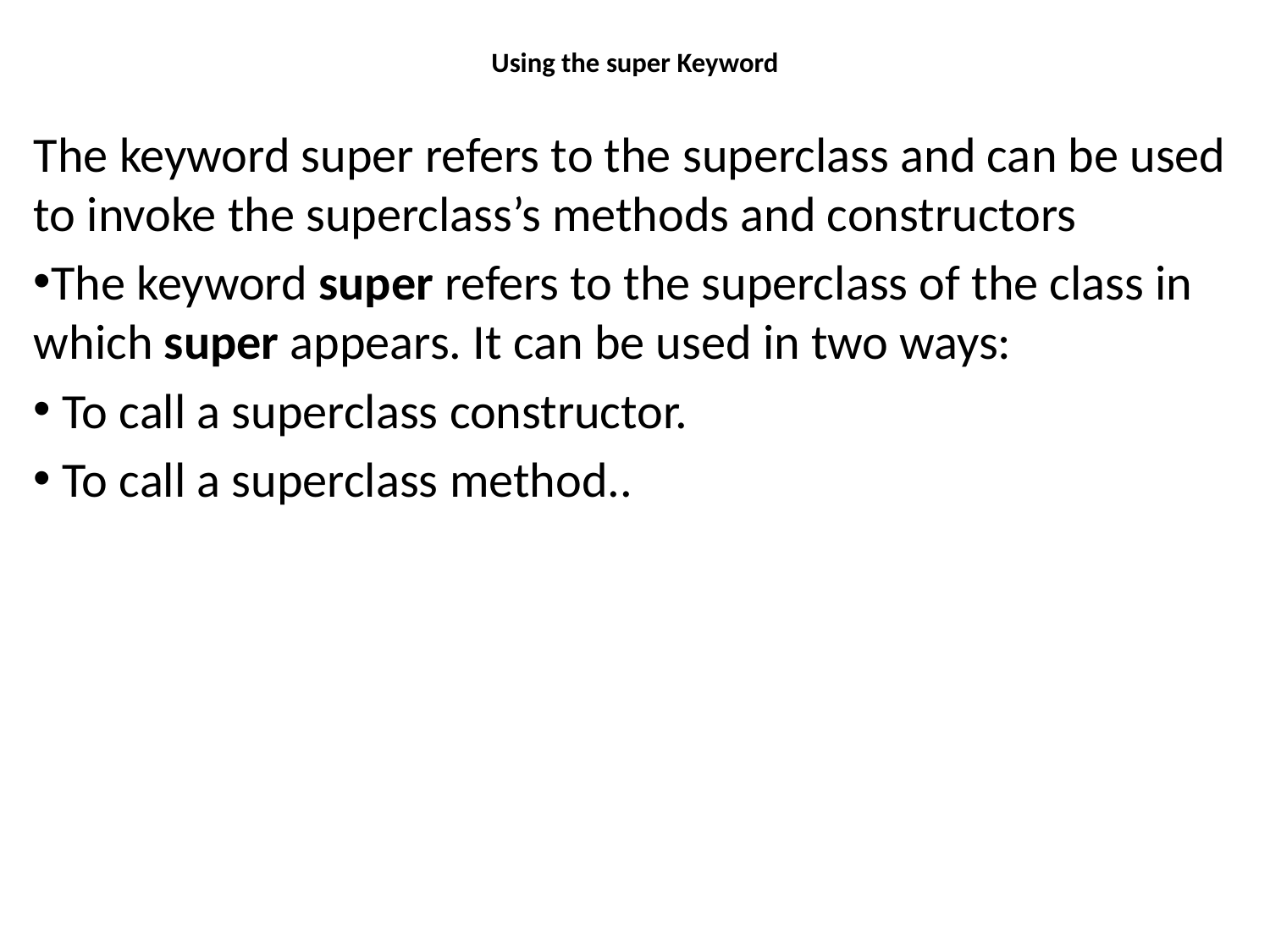

# Using the super Keyword
The keyword super refers to the superclass and can be used to invoke the superclass’s methods and constructors
The keyword super refers to the superclass of the class in which super appears. It can be used in two ways:
 To call a superclass constructor.
 To call a superclass method..